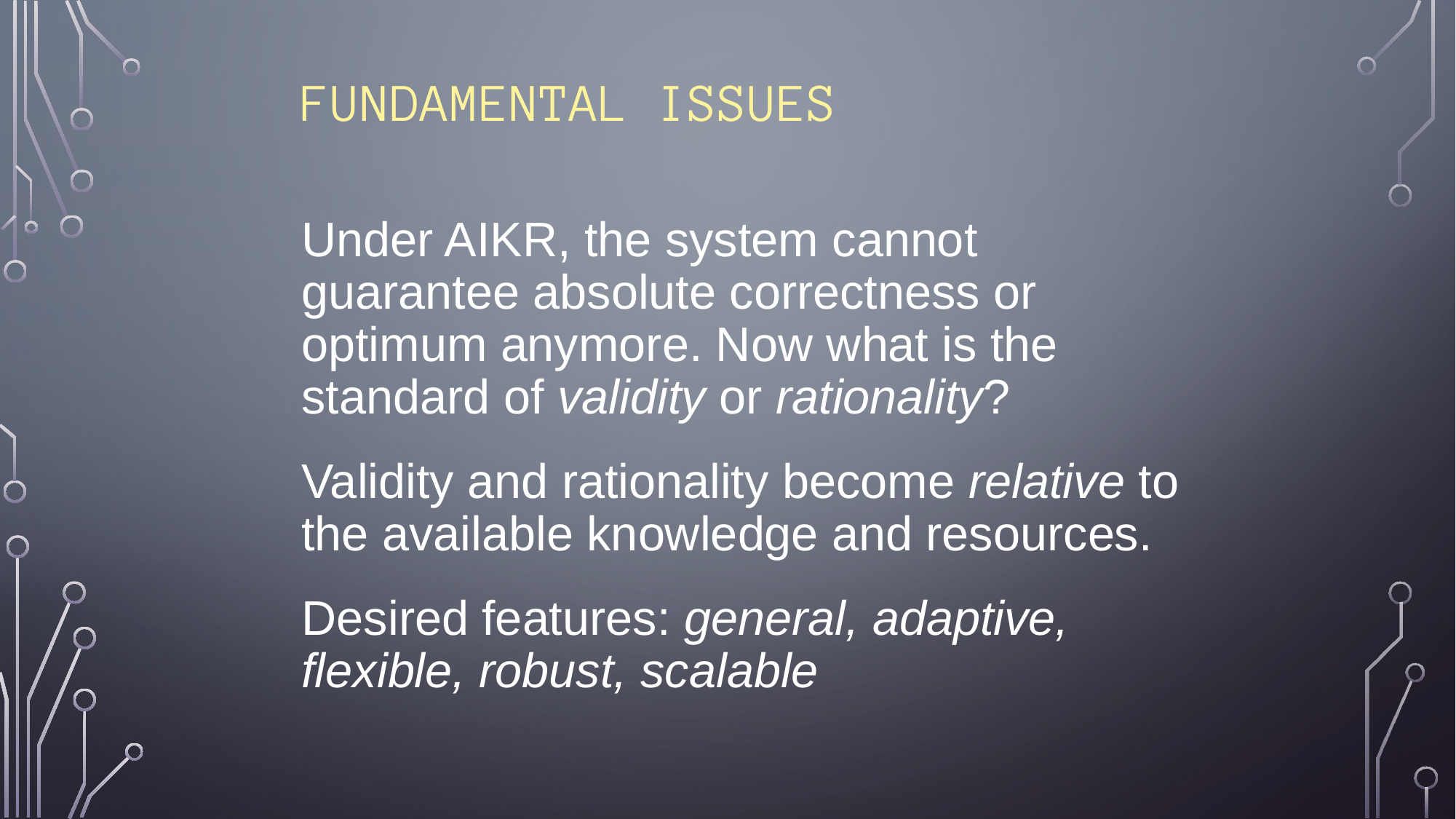

# Fundamental Issues
Under AIKR, the system cannot guarantee absolute correctness or optimum anymore. Now what is the standard of validity or rationality?
Validity and rationality become relative to the available knowledge and resources.
Desired features: general, adaptive, flexible, robust, scalable